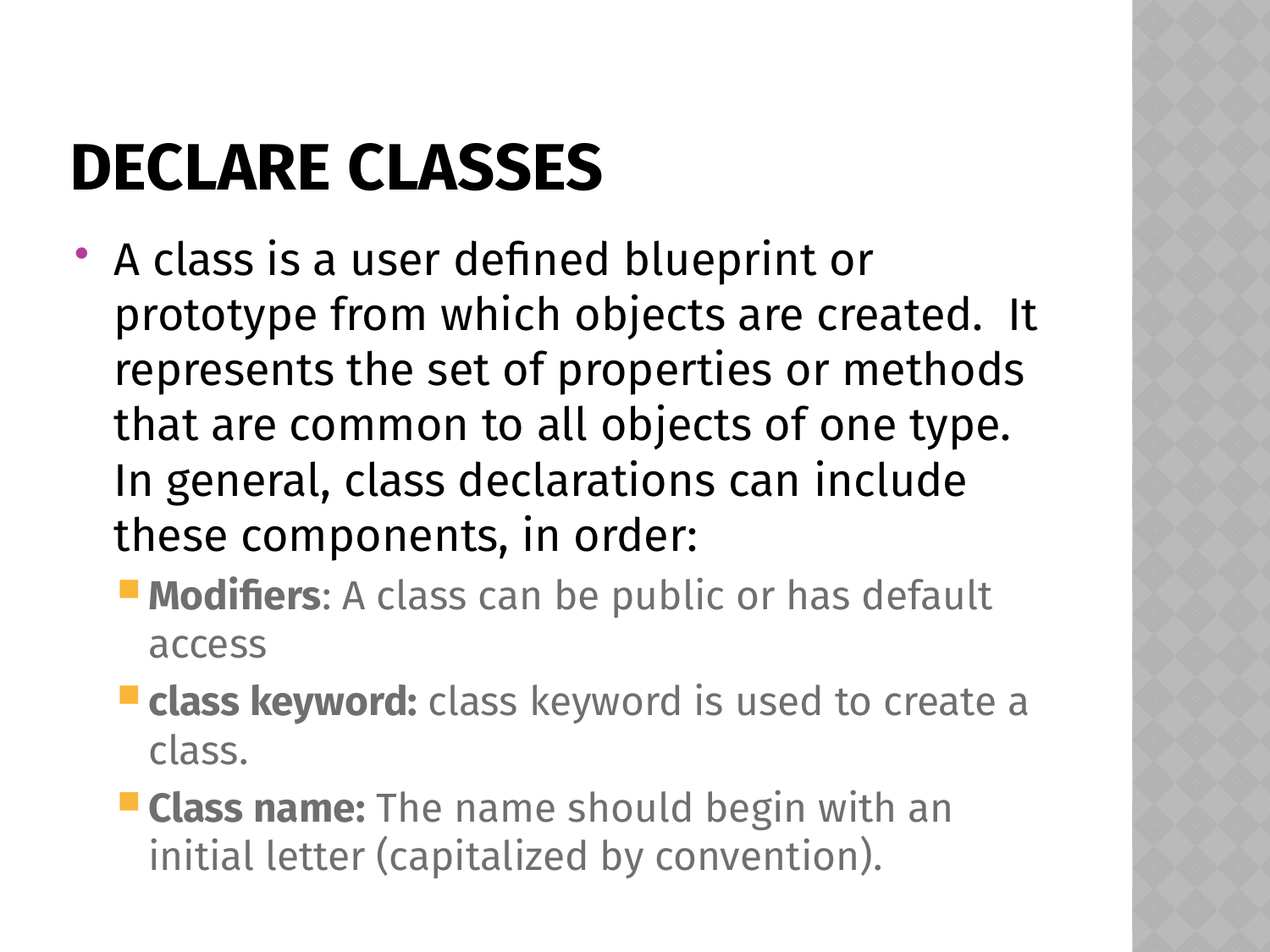

# Declare Classes
A class is a user defined blueprint or prototype from which objects are created.  It represents the set of properties or methods that are common to all objects of one type. In general, class declarations can include these components, in order:
Modifiers: A class can be public or has default access
class keyword: class keyword is used to create a class.
Class name: The name should begin with an initial letter (capitalized by convention).